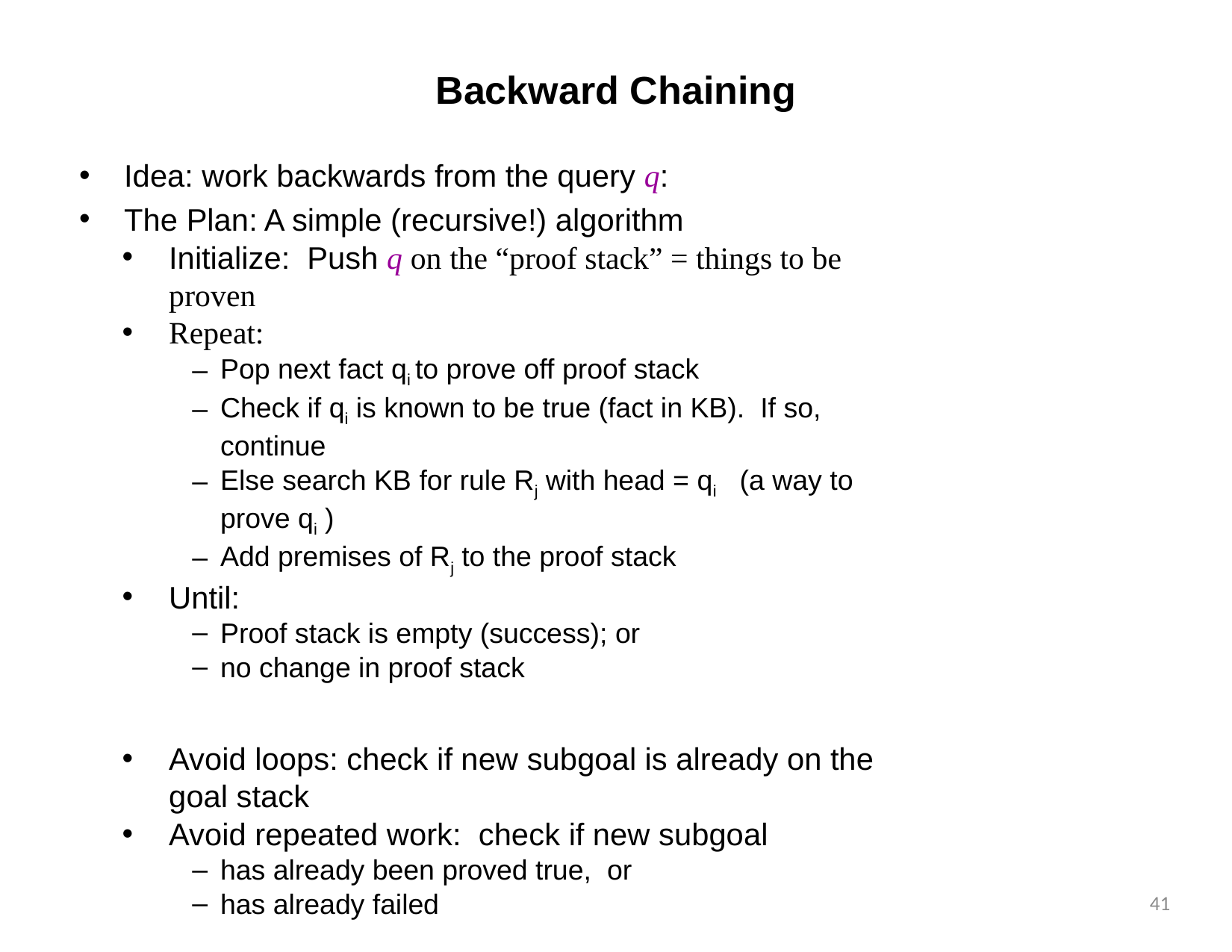

# Backward Chaining
Idea: work backwards from the query q:
The Plan: A simple (recursive!) algorithm
Initialize:  Push q on the “proof stack” = things to be proven
Repeat:
Pop next fact qi to prove off proof stack
Check if qi is known to be true (fact in KB).  If so, continue
Else search KB for rule Rj with head = qi   (a way to prove qi )
Add premises of Rj to the proof stack
Until:
Proof stack is empty (success); or
no change in proof stack

Avoid loops: check if new subgoal is already on the goal stack
Avoid repeated work:  check if new subgoal
has already been proved true,  or
has already failed

Visually:  Can represent the H-clauses in the KB as a directed graph.
Backward chaining:  start with target goal and traverse the graph
Done if/when all leaves of search are facts
41